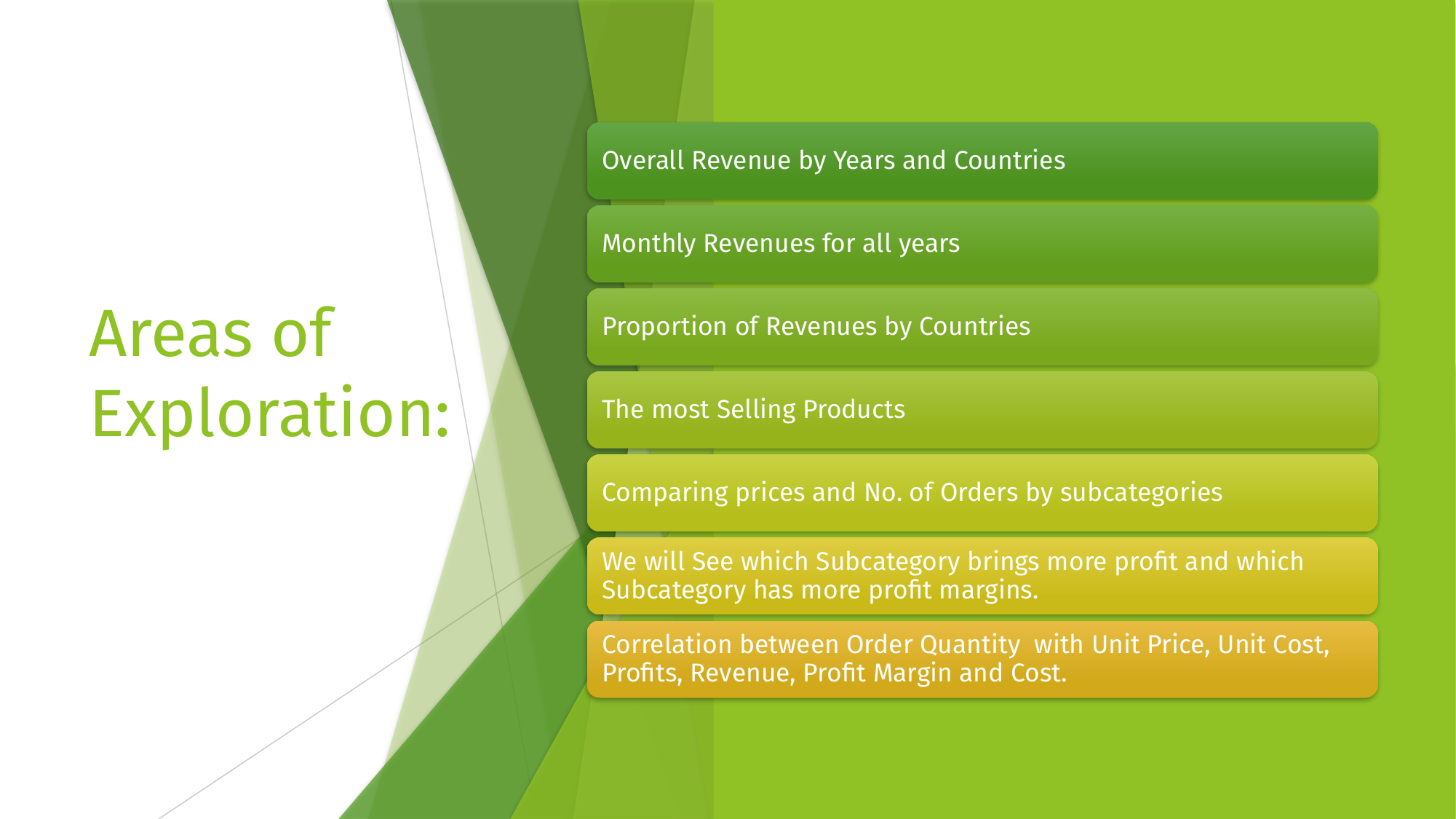

Overall Revenue by Years and Countries
Monthly Revenues for all years
Proportion of Revenues by Countries
The most Selling Products
Comparing prices and No. of Orders by subcategories
We will See which Subcategory brings more profit and which Subcategory has more profit margins.
Correlation between Order Quantity  with Unit Price, Unit Cost, Profits, Revenue, Profit Margin and Cost.
# Areas of Exploration: